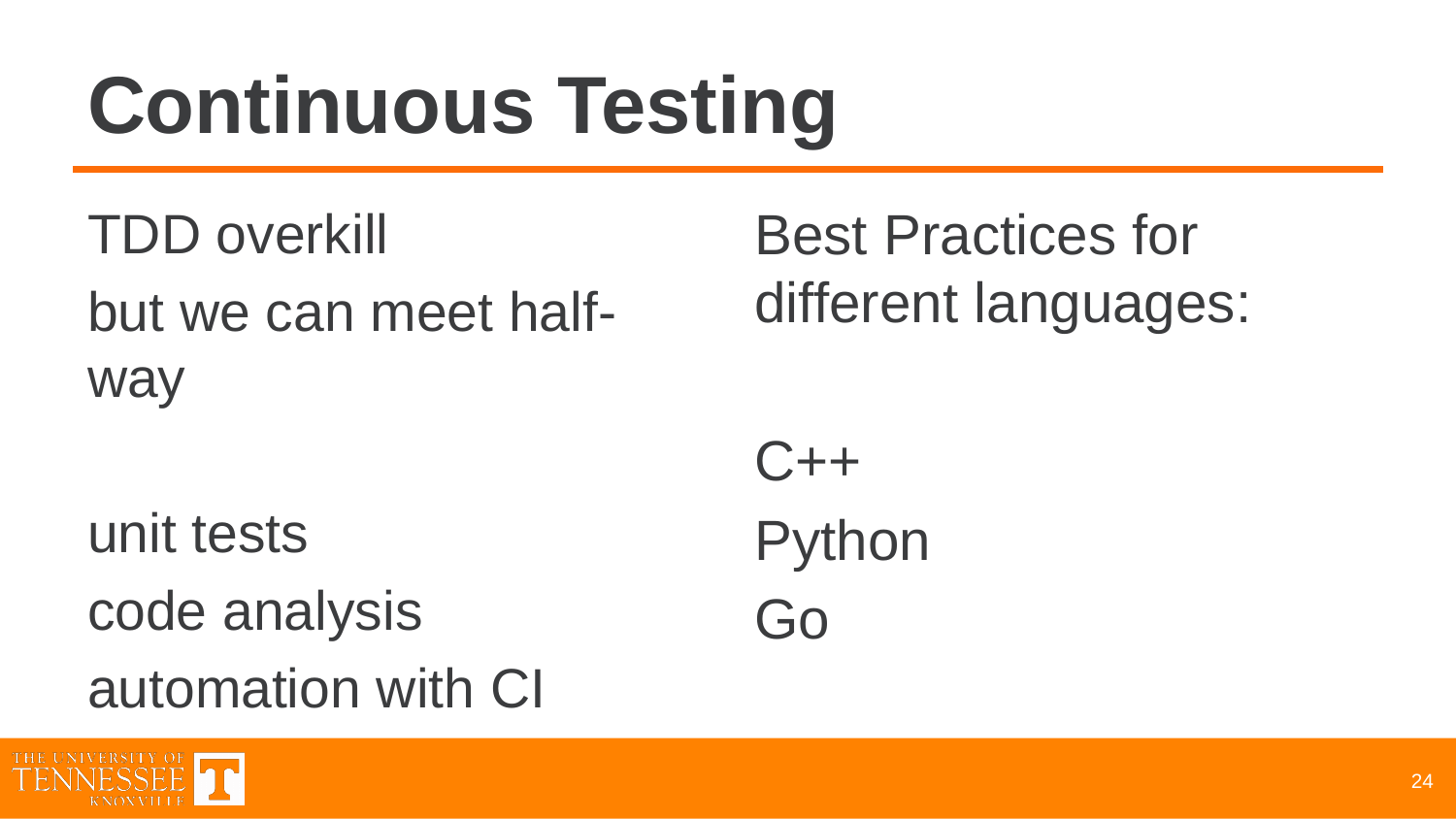

# Continuous Testing
TDD overkill
but we can meet half-way

unit tests
code analysis
automation with CI
Best Practices for different languages:

C++
Python
Go

24